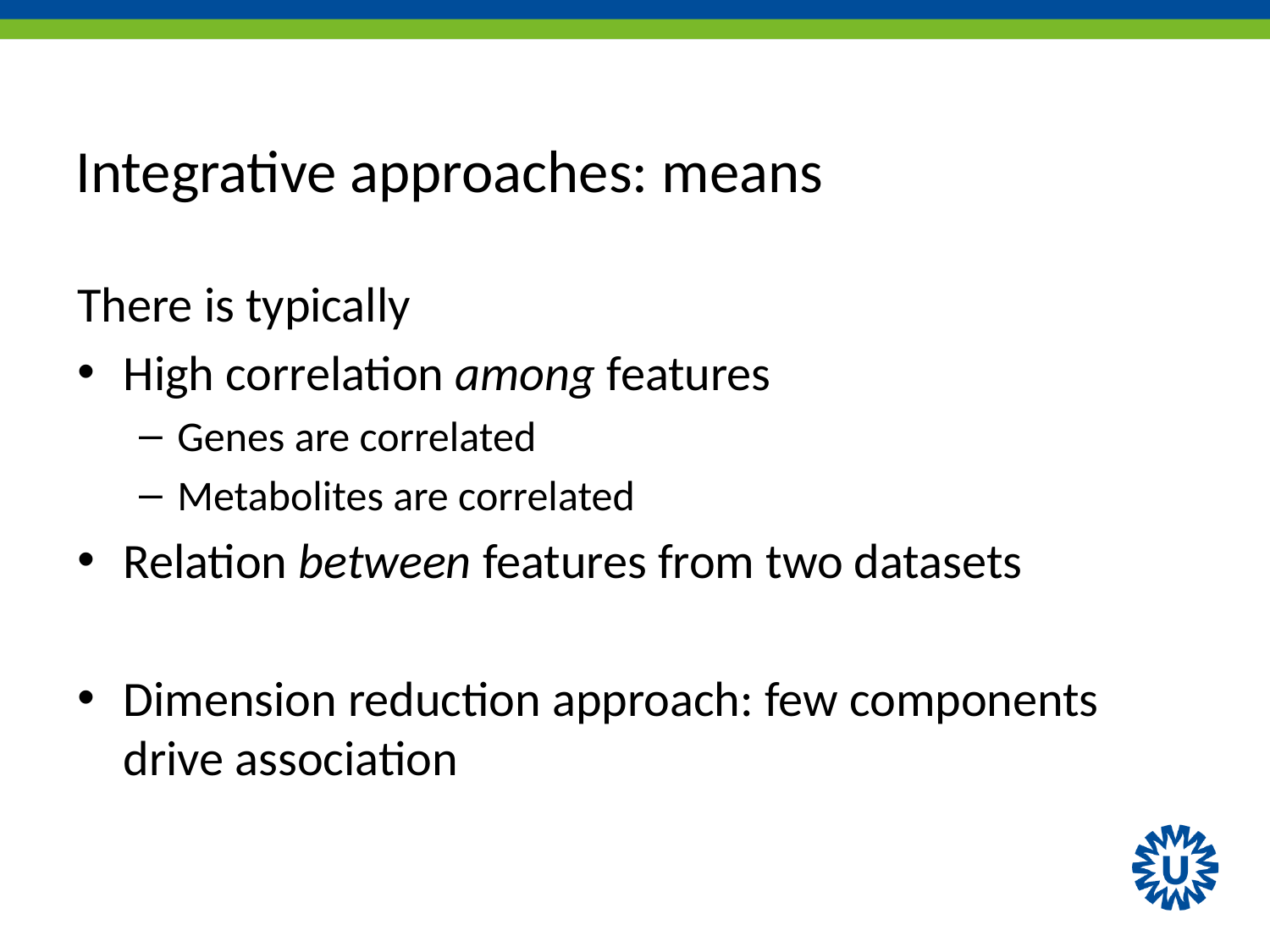

# Integrative approaches: means
There is typically
High correlation among features
Genes are correlated
Metabolites are correlated
Relation between features from two datasets

Dimension reduction approach: few components drive association